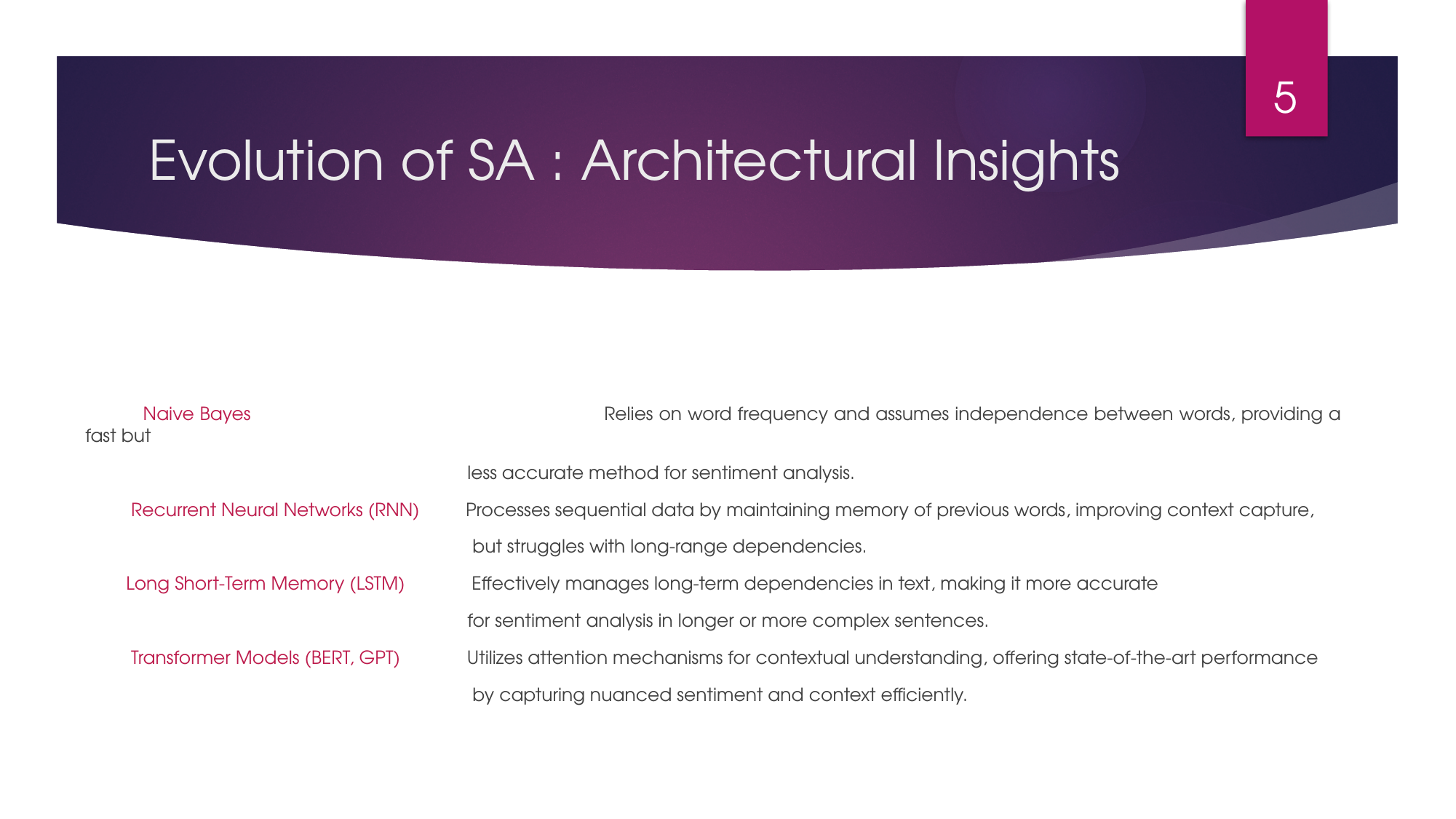

5
# Evolution of SA : Architectural Insights
          Naive Bayes		                                Relies on word frequency and assumes independence between words, providing a fast but
                                                                           less accurate method for sentiment analysis.
         Recurrent Neural Networks (RNN)         Processes sequential data by maintaining memory of previous words, improving context capture,
                                                                            but struggles with long-range dependencies.
        Long Short-Term Memory (LSTM)             Effectively manages long-term dependencies in text, making it more accurate
                                                                           for sentiment analysis in longer or more complex sentences.
         Transformer Models (BERT, GPT)             Utilizes attention mechanisms for contextual understanding, offering state-of-the-art performance
                                                                            by capturing nuanced sentiment and context efficiently.